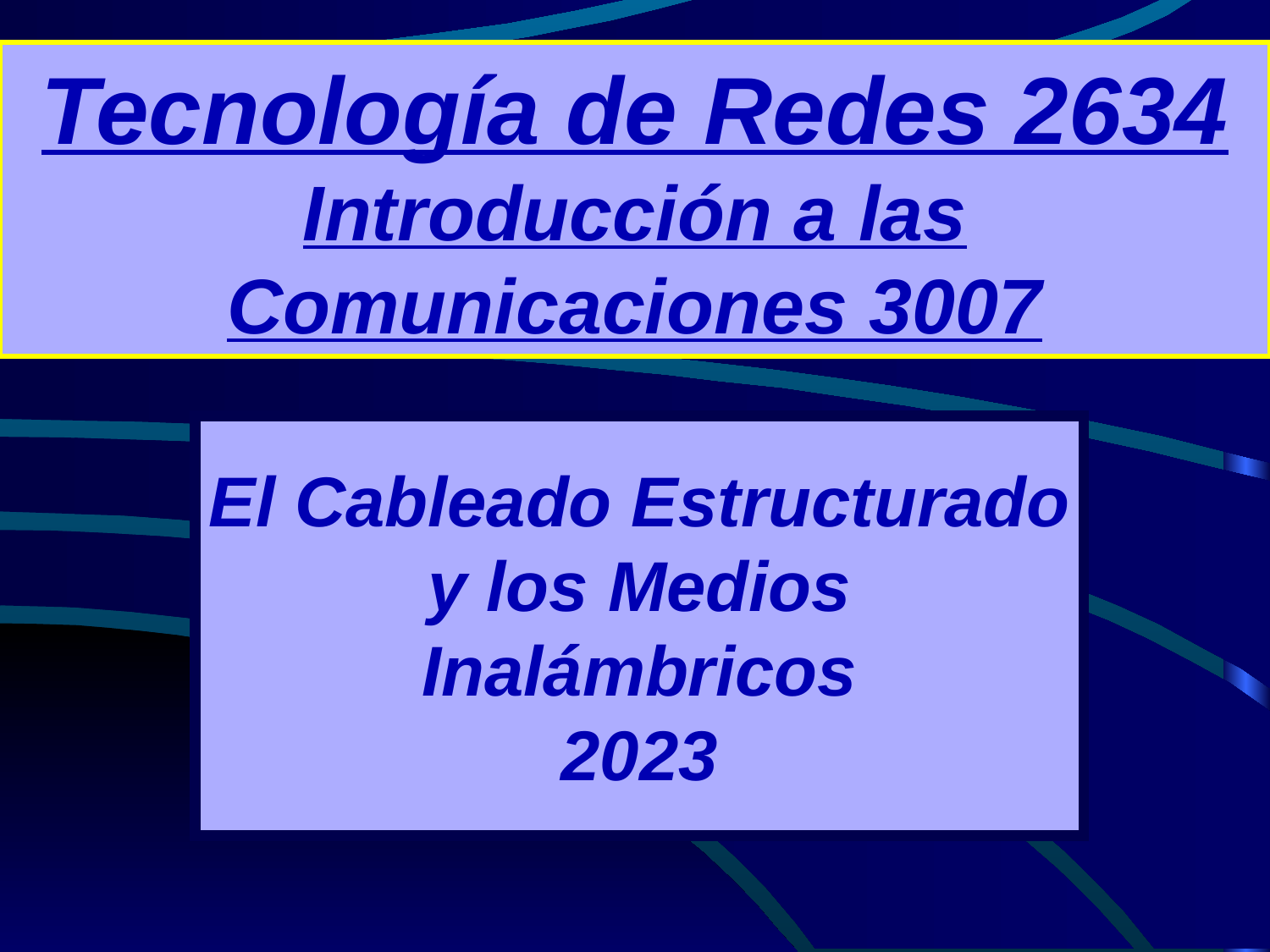

# Tecnología de Redes 2634 Introducción a las Comunicaciones 3007
El Cableado Estructurado y los Medios Inalámbricos
2023